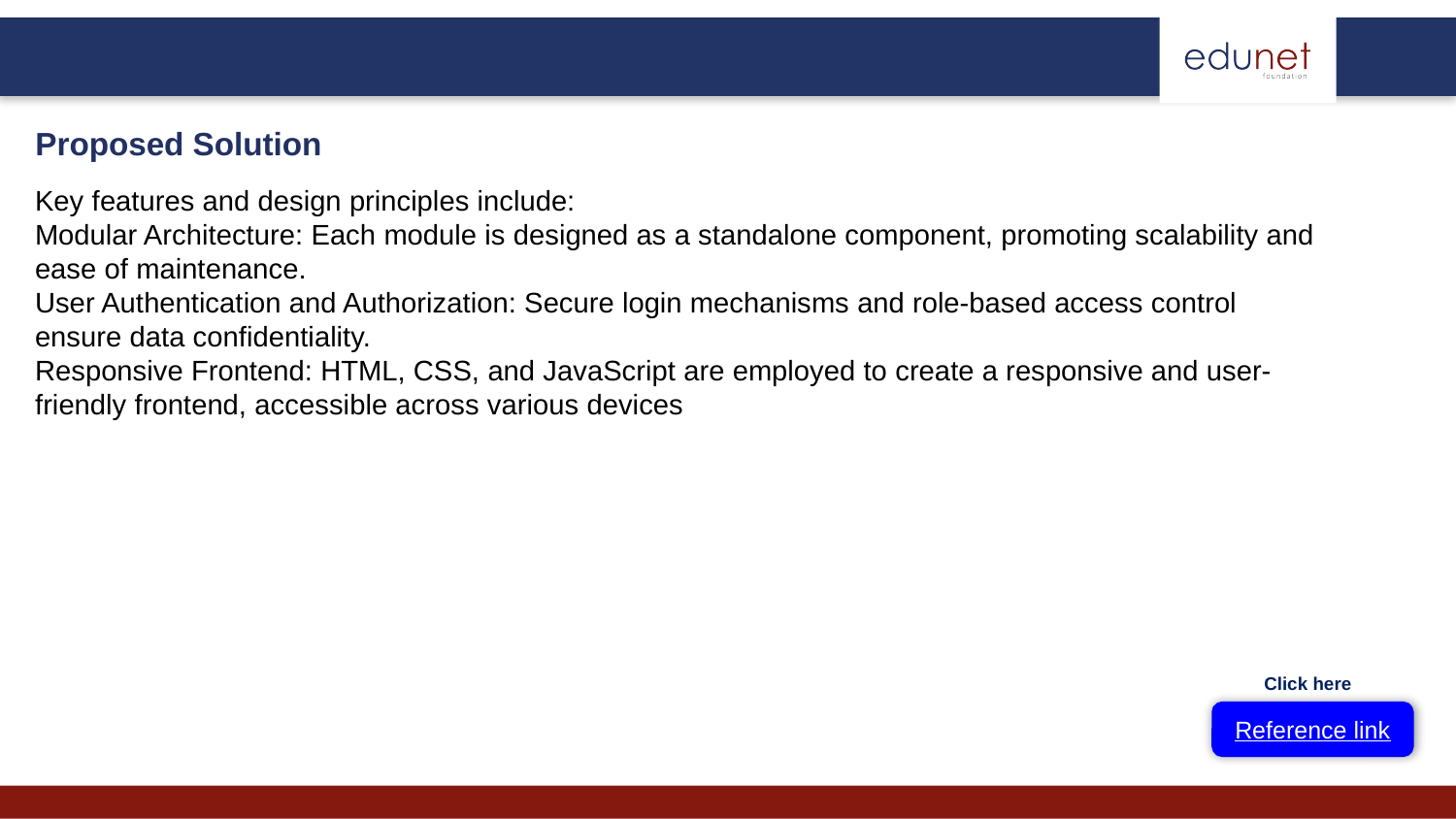

Proposed Solution
Key features and design principles include:
Modular Architecture: Each module is designed as a standalone component, promoting scalability and ease of maintenance.
User Authentication and Authorization: Secure login mechanisms and role-based access control ensure data confidentiality.
Responsive Frontend: HTML, CSS, and JavaScript are employed to create a responsive and user-friendly frontend, accessible across various devices
Click here
Reference link